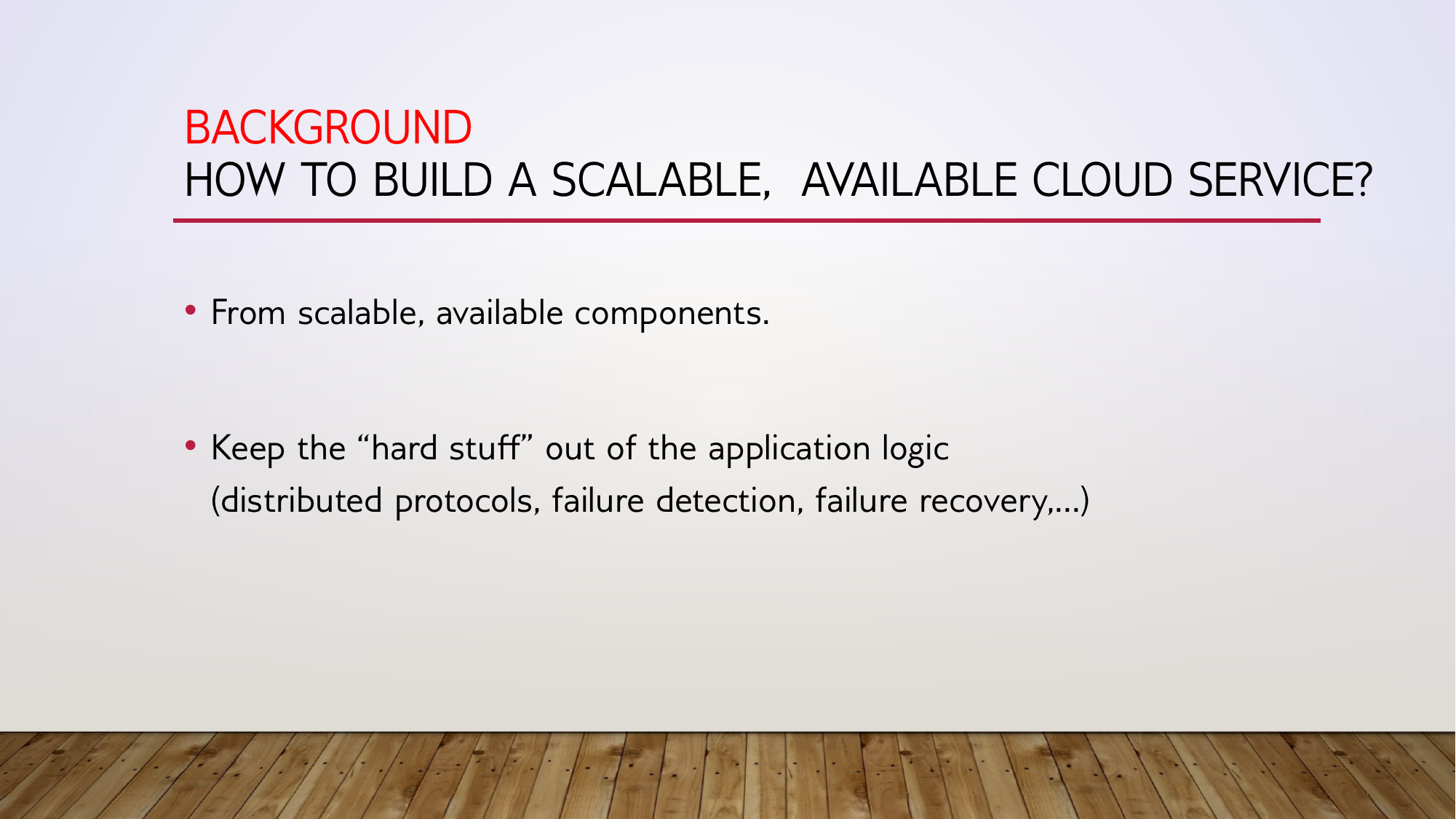

# background how to build a scalable,  available cloud service?
From scalable, available components.

Keep the “hard stuff” out of the application logic
(distributed protocols, failure detection, failure recovery,...)